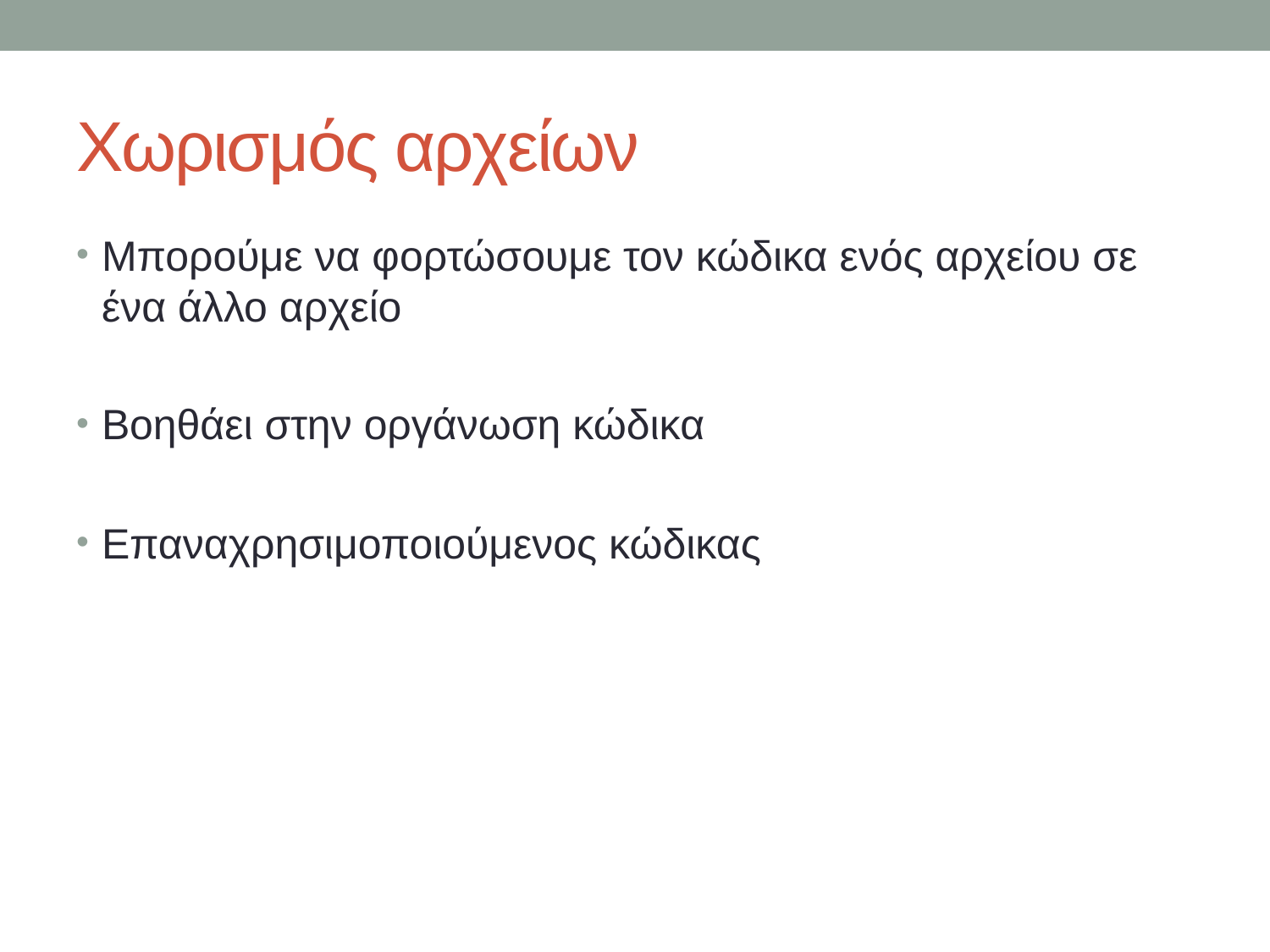

# Χωρισμός αρχείων
Μπορούμε να φορτώσουμε τον κώδικα ενός αρχείου σε ένα άλλο αρχείο

Βοηθάει στην οργάνωση κώδικα

Επαναχρησιμοποιούμενος κώδικας